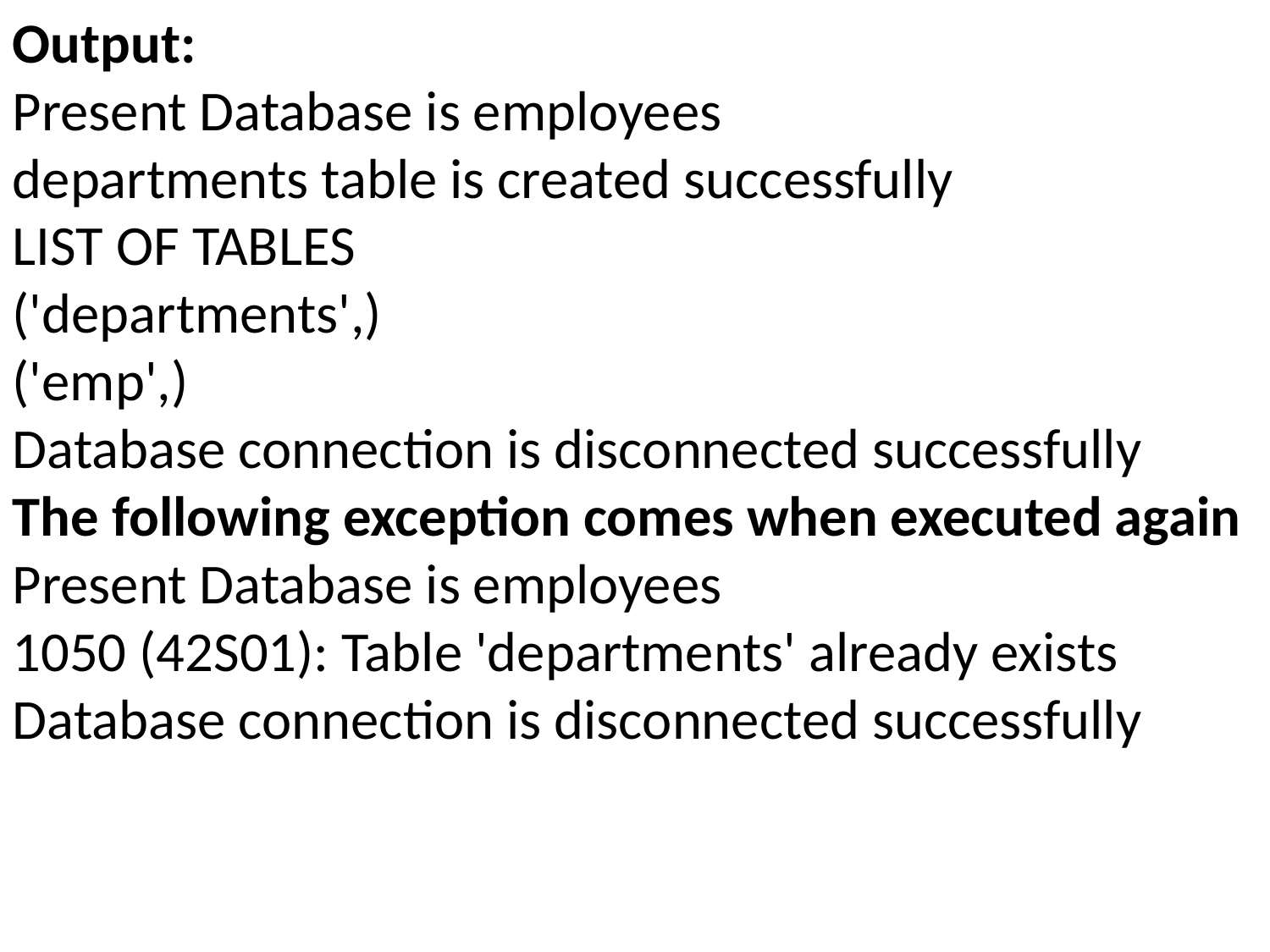

Output:
Present Database is employees
departments table is created successfully
LIST OF TABLES
('departments',)
('emp',)
Database connection is disconnected successfully
The following exception comes when executed again
Present Database is employees
1050 (42S01): Table 'departments' already exists
Database connection is disconnected successfully